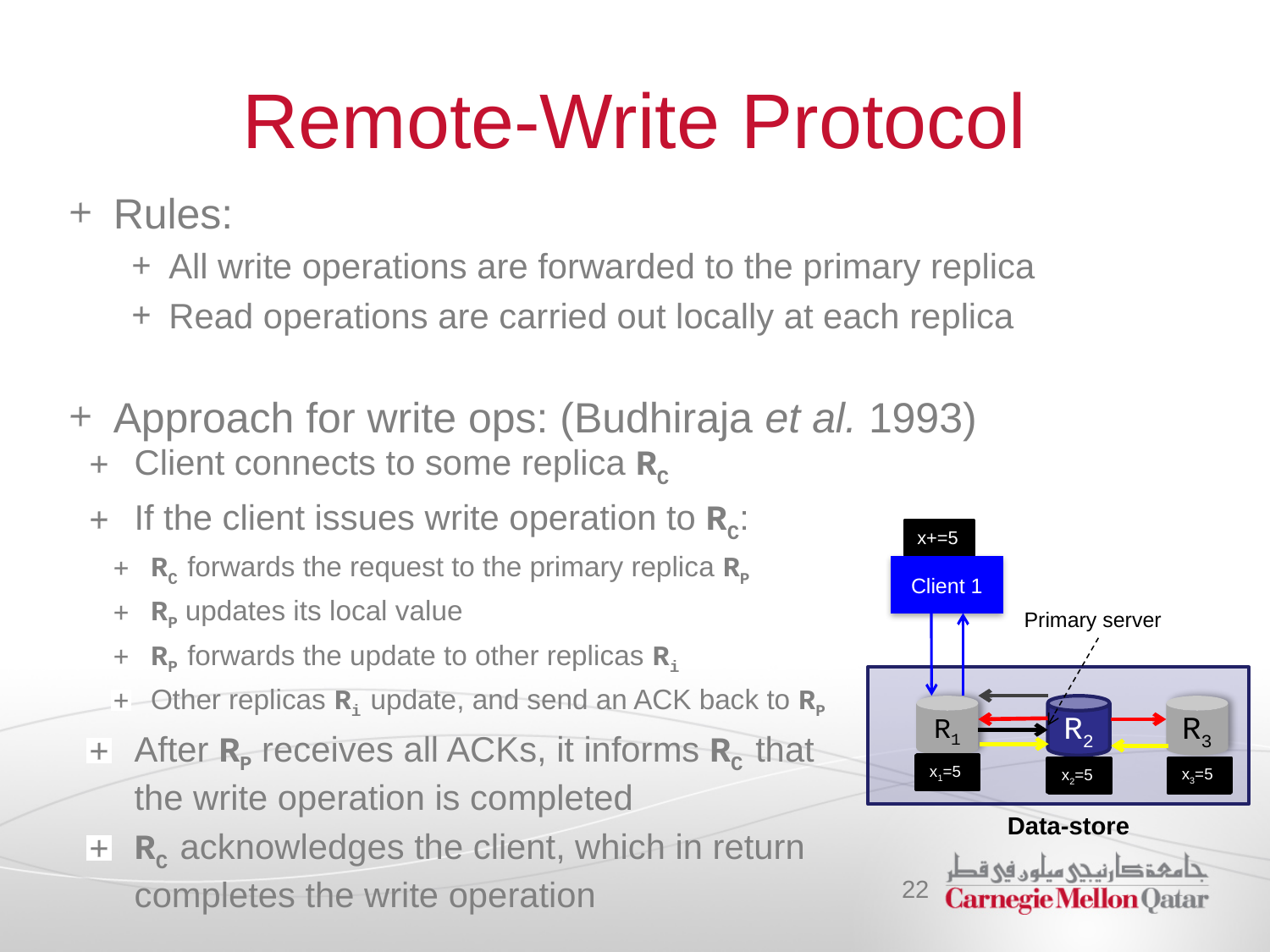

# Remote-Write Protocol
Rules:
All write operations are forwarded to the primary replica
Read operations are carried out locally at each replica

Approach for write ops: (Budhiraja et al. 1993)
Client connects to some replica RC
If the client issues write operation to RC:
RC forwards the request to the primary replica RP
RP updates its local value
RP forwards the update to other replicas Ri
Other replicas Ri update, and send an ACK back to RP
After RP receives all ACKs, it informs RC that the write operation is completed
RC acknowledges the client, which in return completes the write operation
x+=5
Client 1
Primary server

R1
R2
R3
x1=5
x1=0
x2=0
x3=5
x2=5
x3=0
Data-store
22